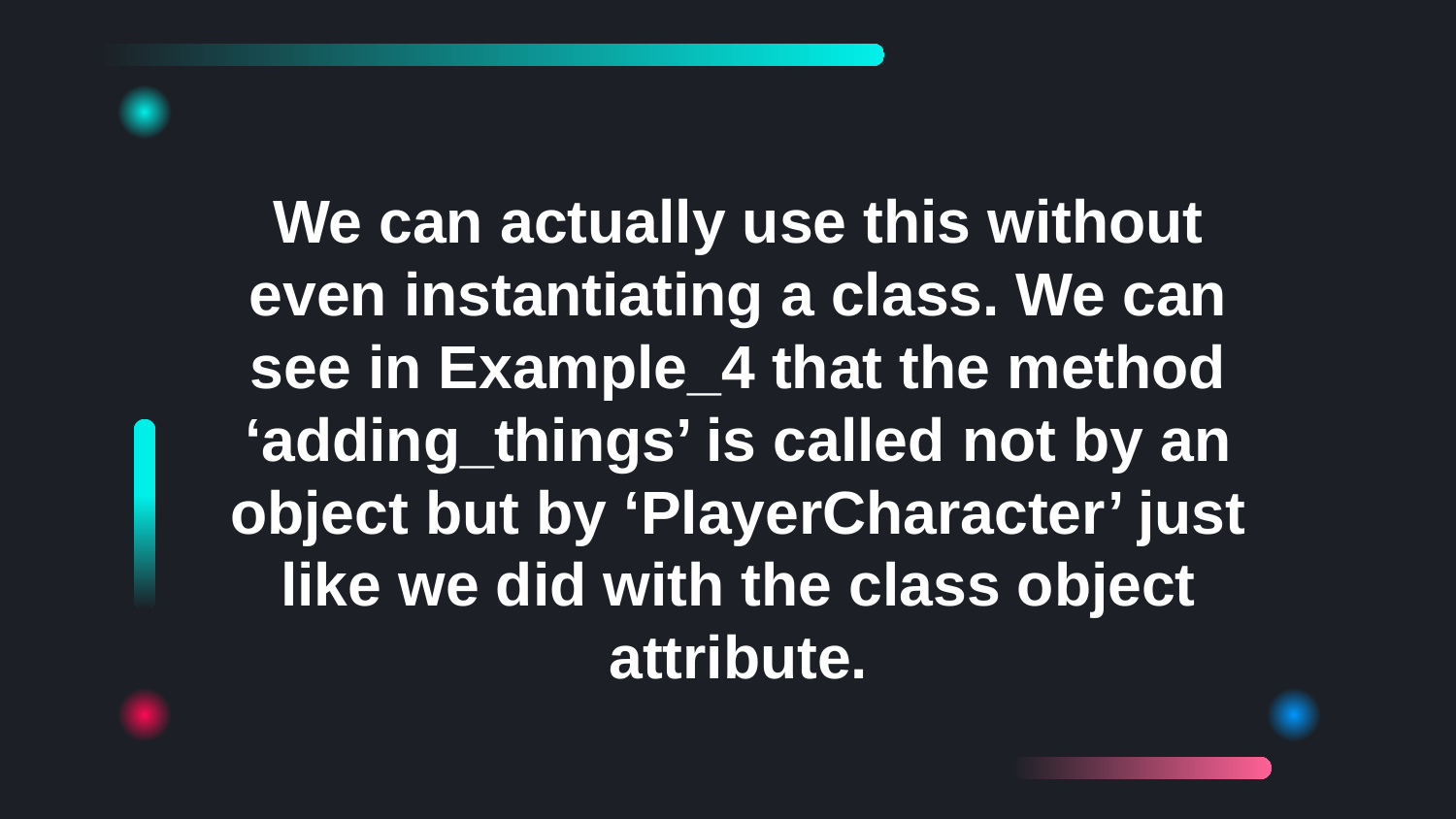

We can actually use this without even instantiating a class. We can see in Example_4 that the method ‘adding_things’ is called not by an object but by ‘PlayerCharacter’ just like we did with the class object attribute.